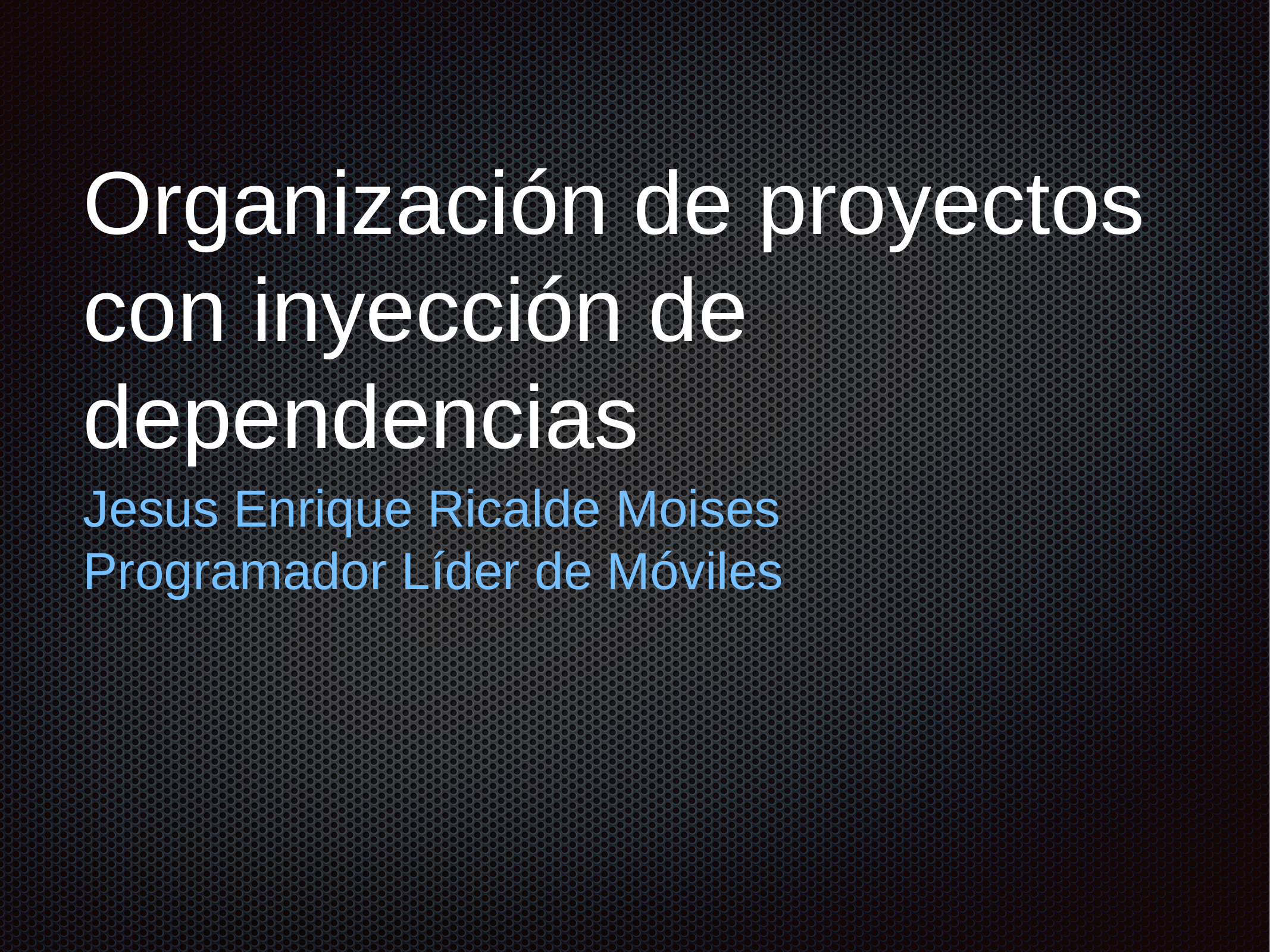

# Organización de proyectos con inyección de dependencias
Jesus Enrique Ricalde Moises
Programador Líder de Móviles